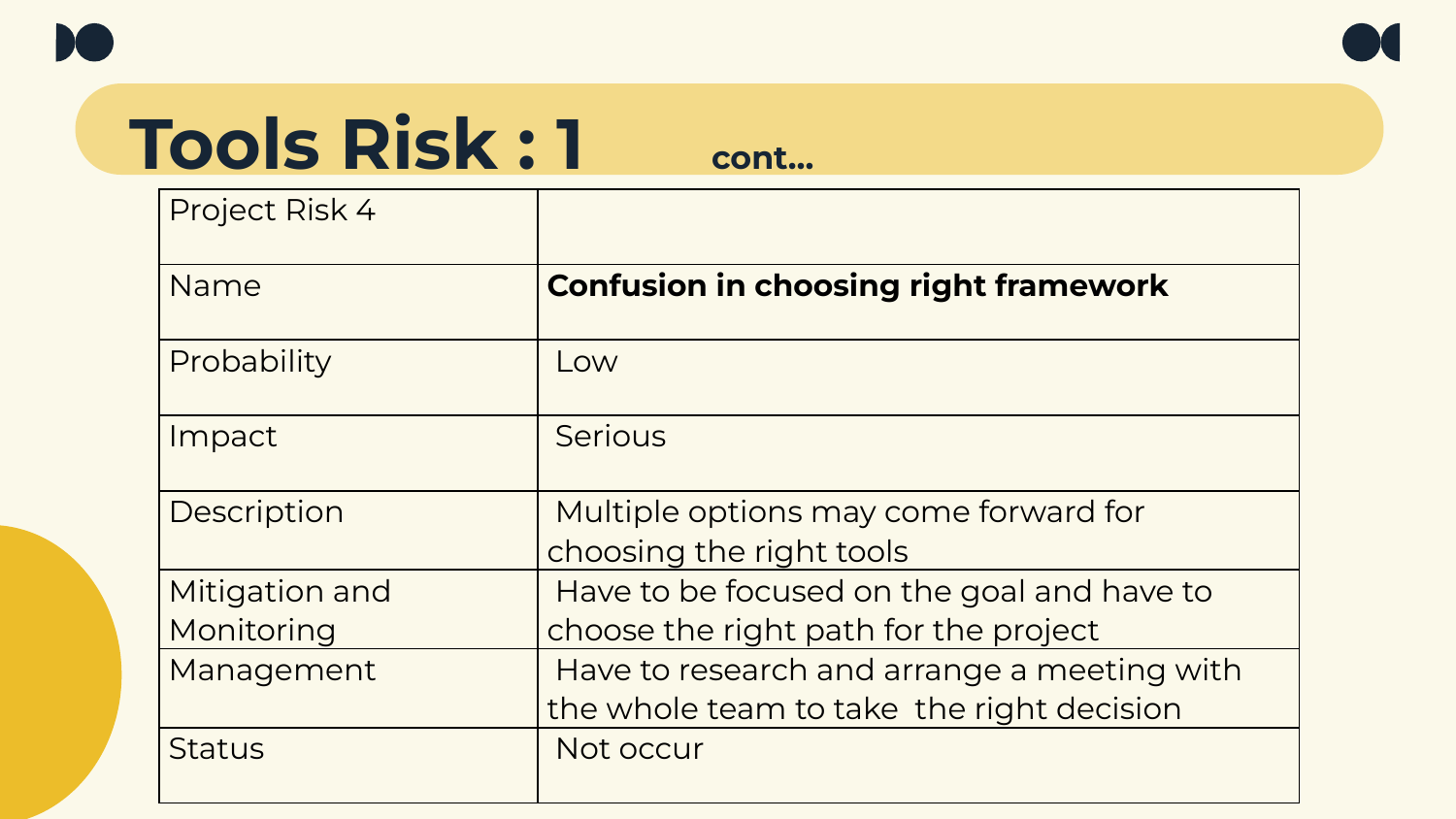

# Tools Risk : 1	cont…
| Project Risk 4 |  |
| --- | --- |
| Name | Confusion in choosing right framework |
| Probability | Low |
| Impact | Serious |
| Description | Multiple options may come forward for choosing the right tools |
| Mitigation and Monitoring | Have to be focused on the goal and have to choose the right path for the project |
| Management | Have to research and arrange a meeting with the whole team to take the right decision |
| Status | Not occur |